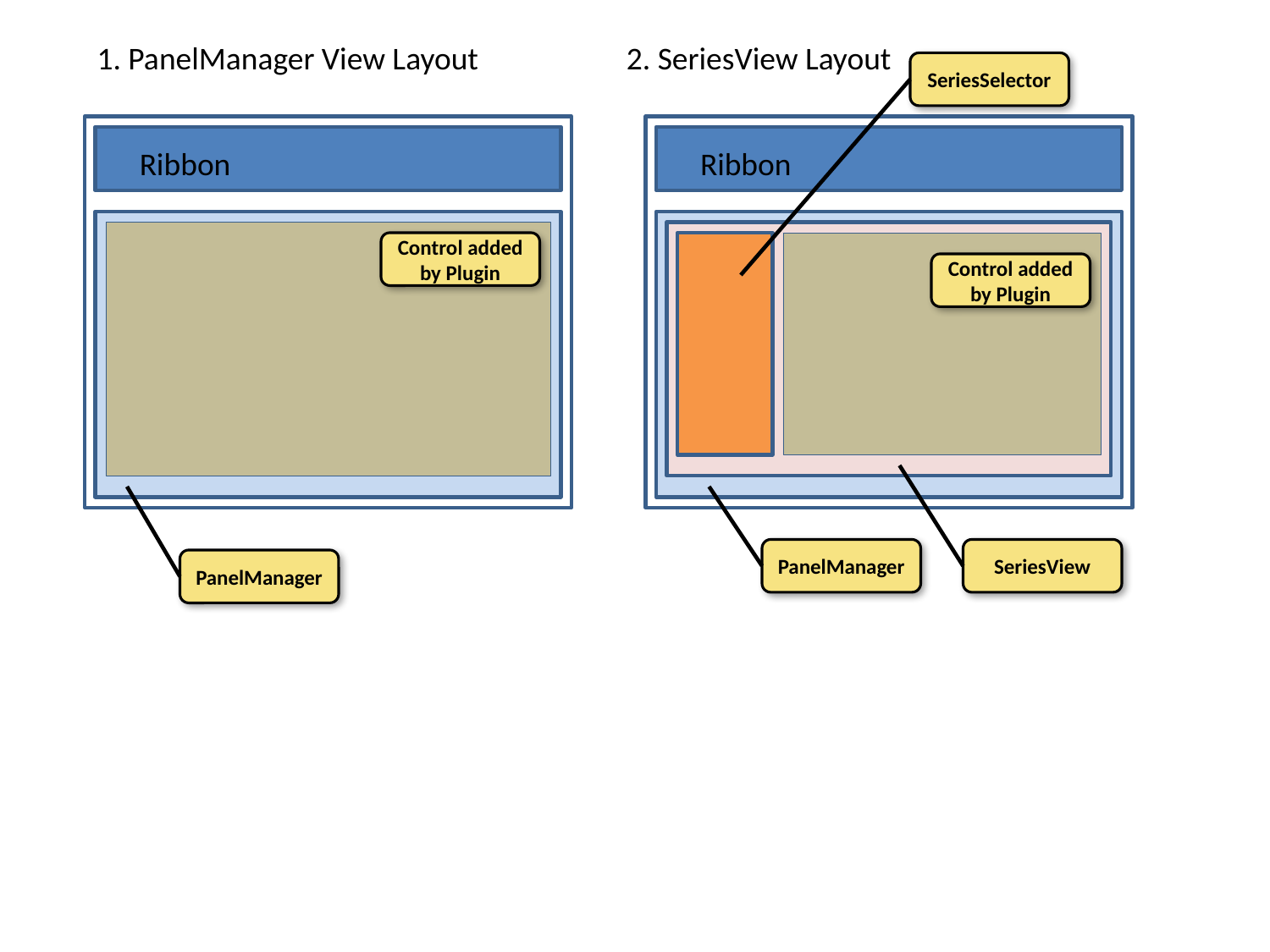

1. PanelManager View Layout
2. SeriesView Layout
SeriesSelector

Ribbon
Ribbon

Control added by Plugin

Control added by Plugin
PanelManager
SeriesView
PanelManager